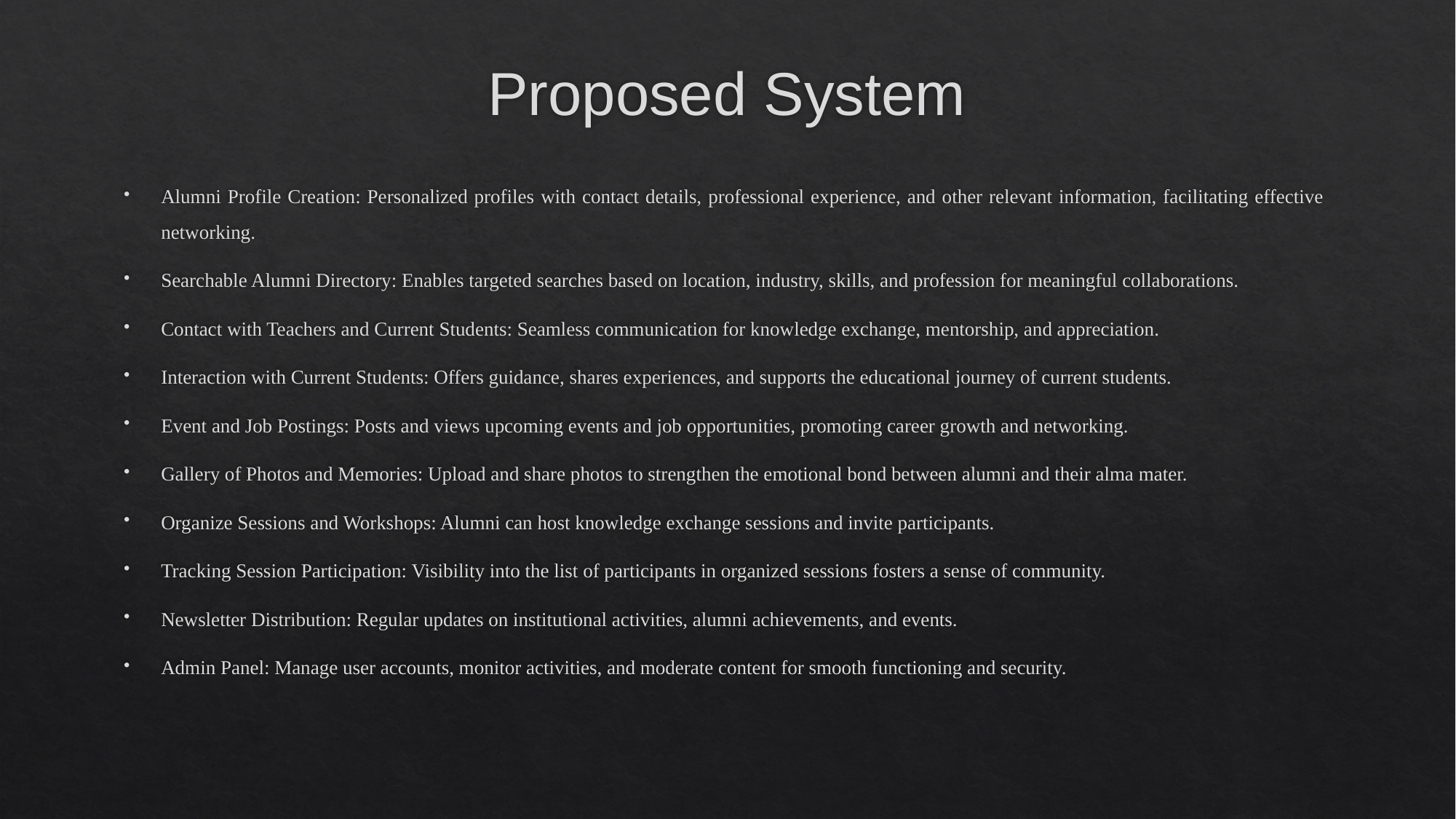

# Proposed System
Alumni Profile Creation: Personalized profiles with contact details, professional experience, and other relevant information, facilitating effective networking.
Searchable Alumni Directory: Enables targeted searches based on location, industry, skills, and profession for meaningful collaborations.
Contact with Teachers and Current Students: Seamless communication for knowledge exchange, mentorship, and appreciation.
Interaction with Current Students: Offers guidance, shares experiences, and supports the educational journey of current students.
Event and Job Postings: Posts and views upcoming events and job opportunities, promoting career growth and networking.
Gallery of Photos and Memories: Upload and share photos to strengthen the emotional bond between alumni and their alma mater.
Organize Sessions and Workshops: Alumni can host knowledge exchange sessions and invite participants.
Tracking Session Participation: Visibility into the list of participants in organized sessions fosters a sense of community.
Newsletter Distribution: Regular updates on institutional activities, alumni achievements, and events.
Admin Panel: Manage user accounts, monitor activities, and moderate content for smooth functioning and security.